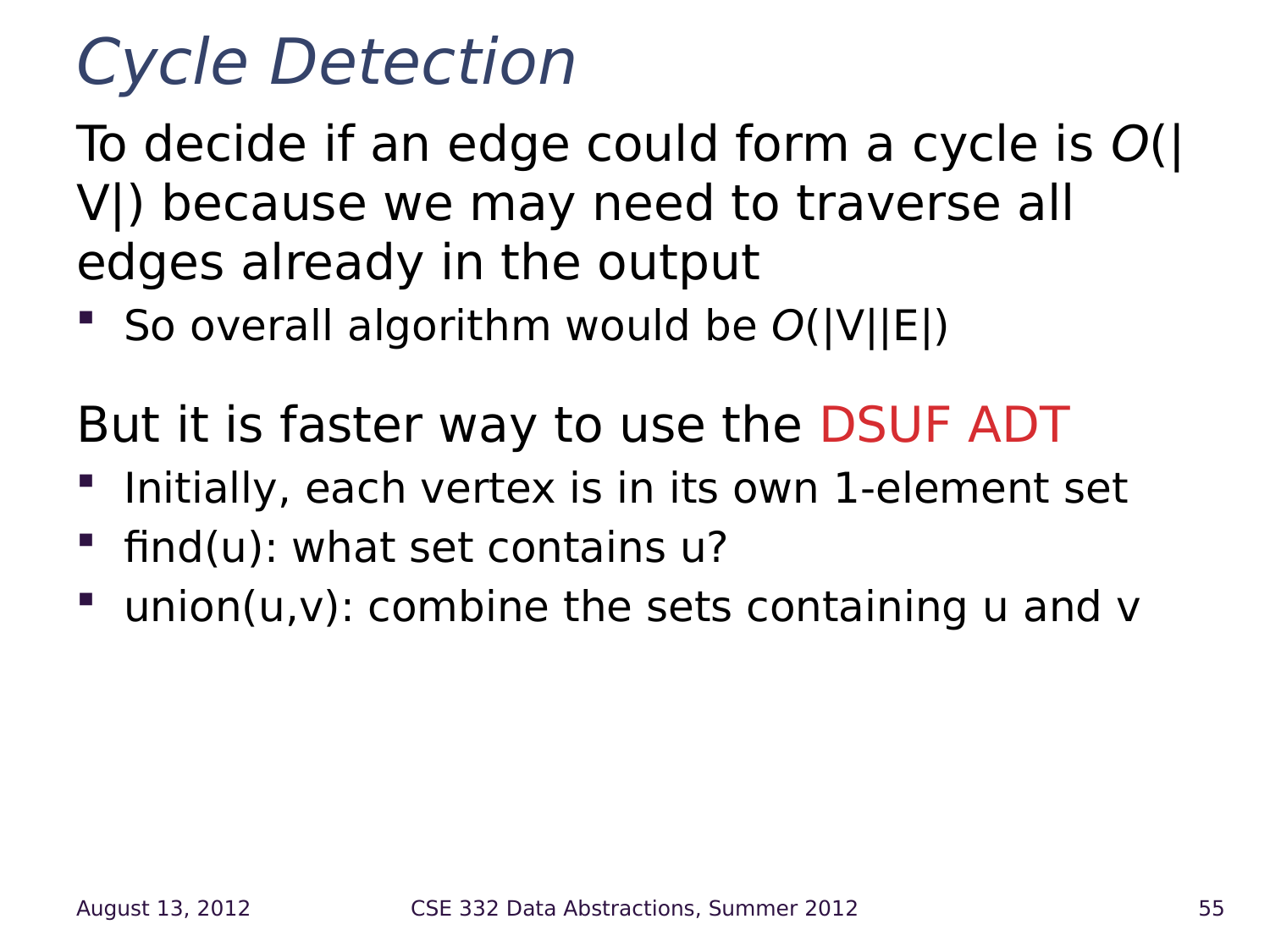

# Cycle Detection
To decide if an edge could form a cycle is O(|V|) because we may need to traverse all edges already in the output
So overall algorithm would be O(|V||E|)

But it is faster way to use the DSUF ADT
Initially, each vertex is in its own 1-element set
find(u): what set contains u?
union(u,v): combine the sets containing u and v

August 13, 2012
CSE 332 Data Abstractions, Summer 2012
55